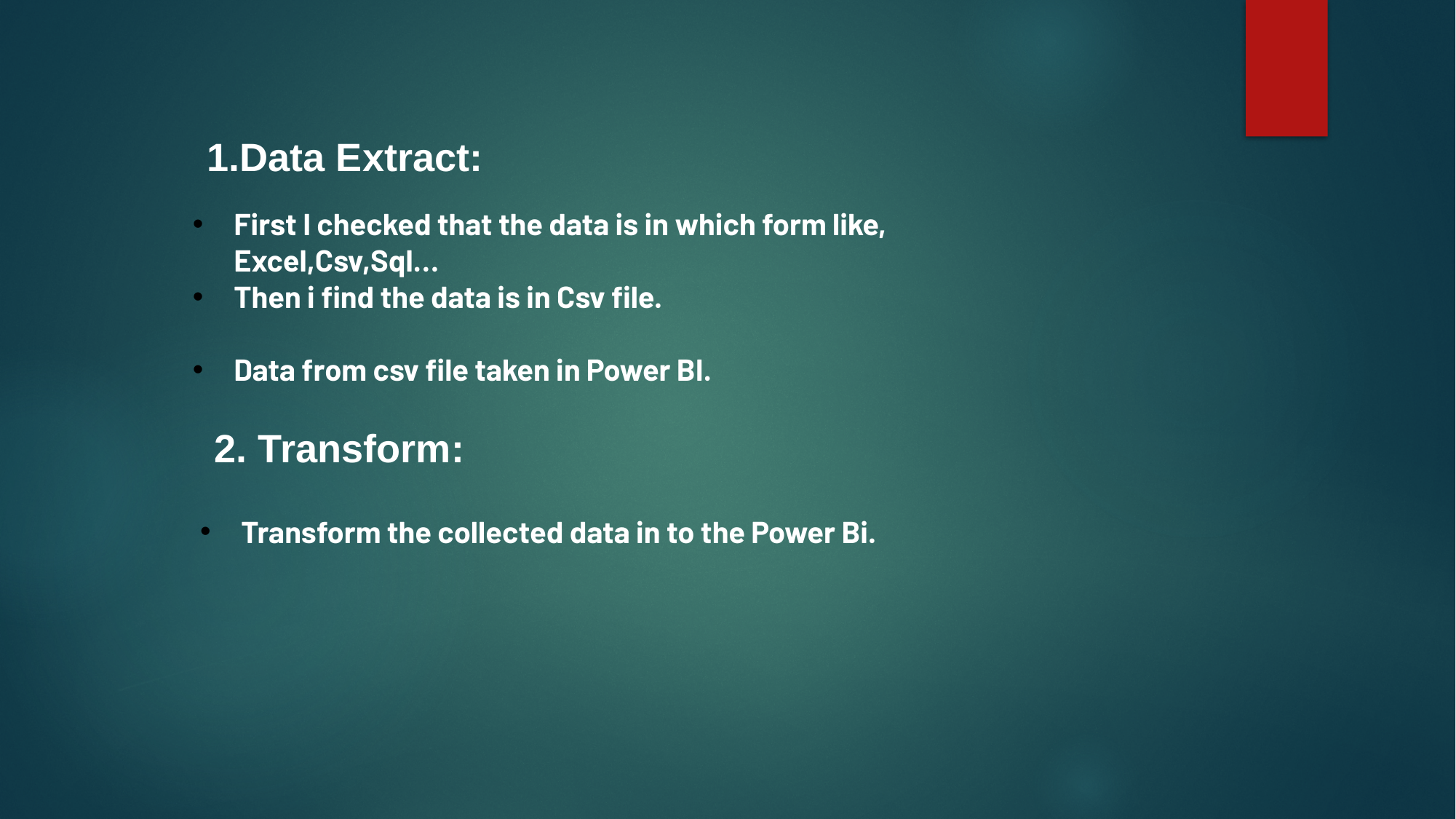

1.Data Extract:

First I checked that the data is in which form like, Excel,Csv,Sql…
Then i find the data is in Csv file.

Data from csv file taken in Power BI.

2. Transform:

Transform the collected data in to the Power Bi.